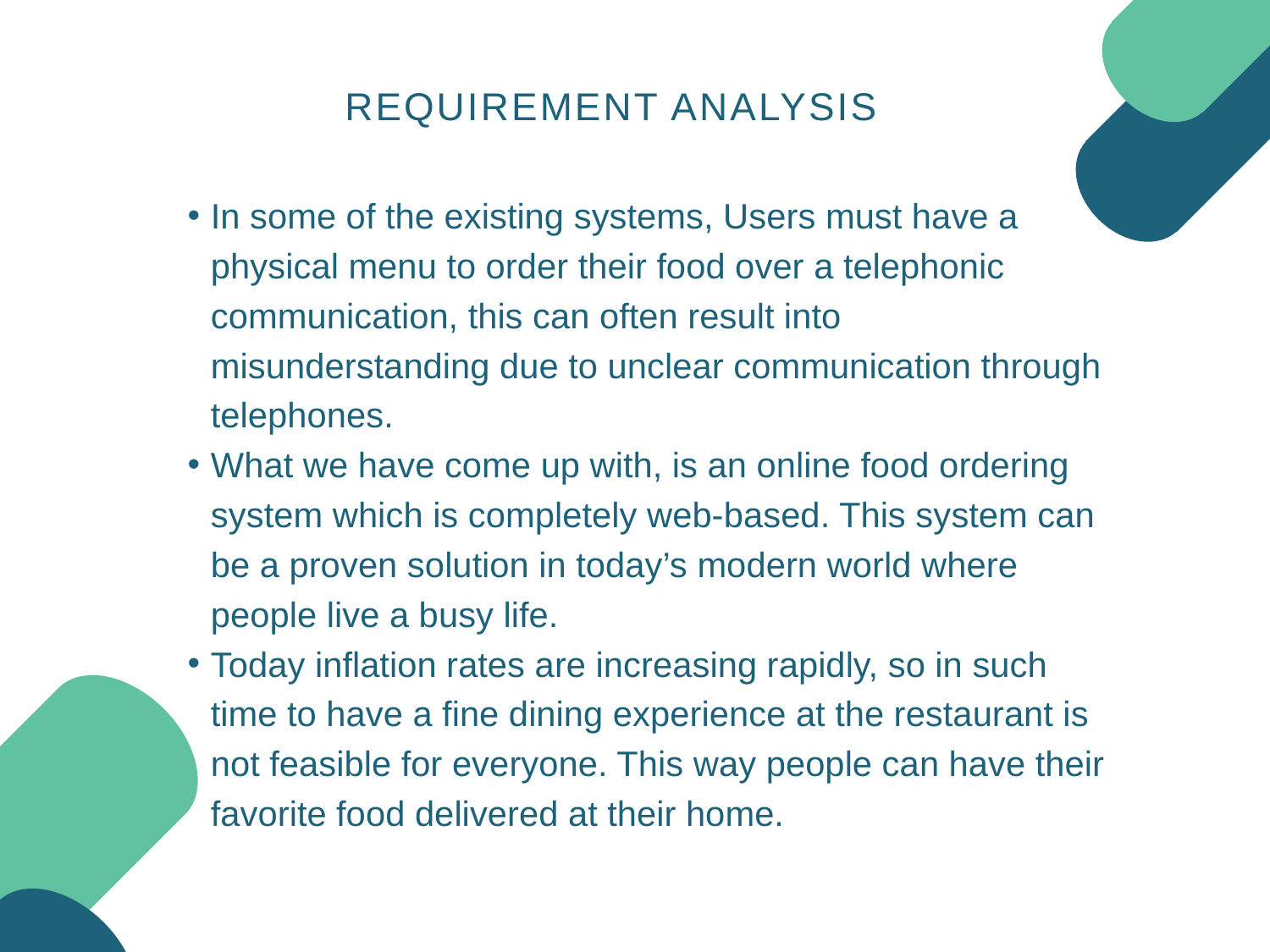

REQUIREMENT ANALYSIS
In some of the existing systems, Users must have a physical menu to order their food over a telephonic communication, this can often result into misunderstanding due to unclear communication through telephones.
What we have come up with, is an online food ordering system which is completely web-based. This system can be a proven solution in today’s modern world where people live a busy life.
Today inflation rates are increasing rapidly, so in such time to have a fine dining experience at the restaurant is not feasible for everyone. This way people can have their favorite food delivered at their home.